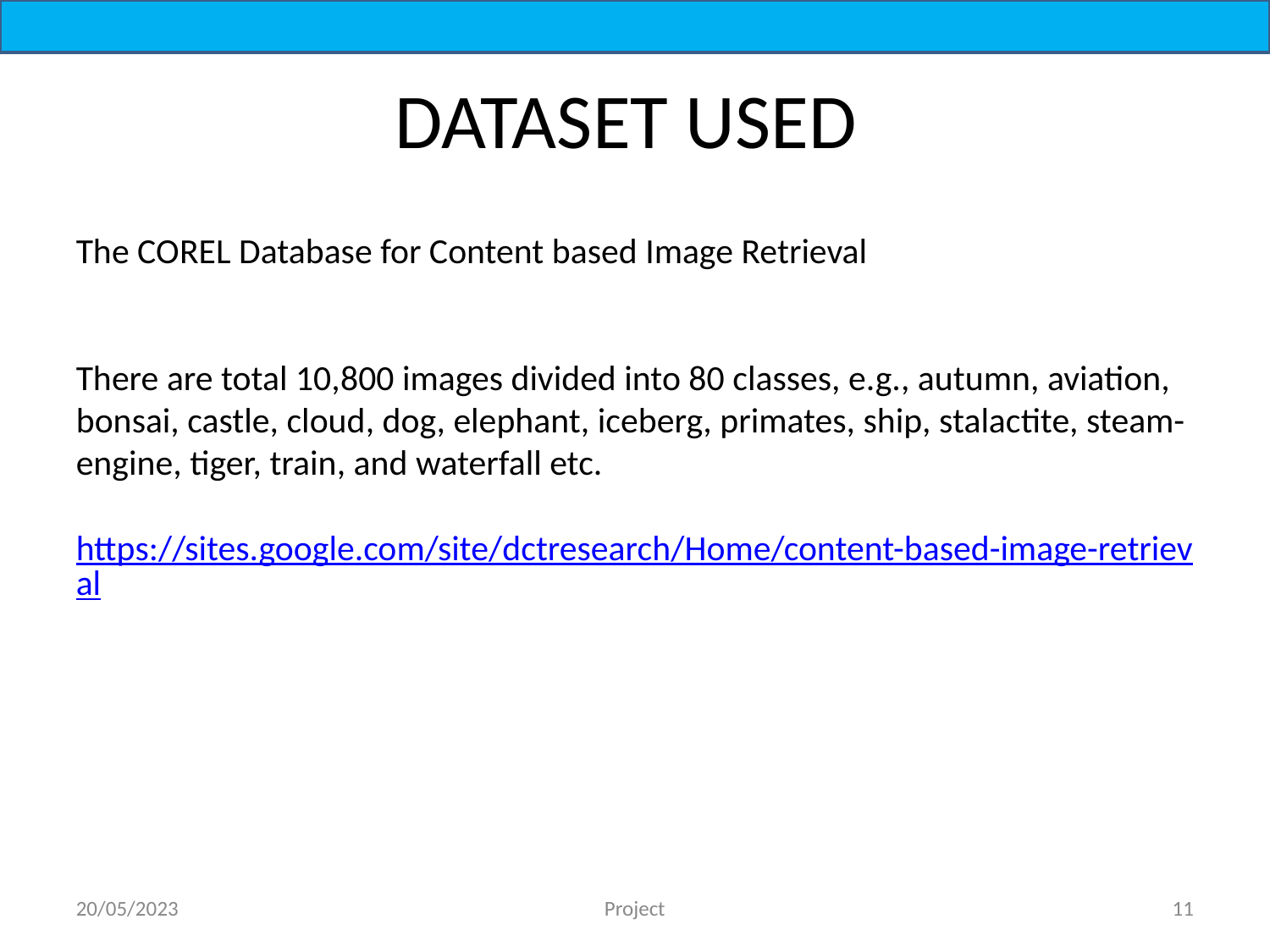

DATASET USED
The COREL Database for Content based Image Retrieval

There are total 10,800 images divided into 80 classes, e.g., autumn, aviation, bonsai, castle, cloud, dog, elephant, iceberg, primates, ship, stalactite, steam-engine, tiger, train, and waterfall etc.

https://sites.google.com/site/dctresearch/Home/content-based-image-retrieval

20/05/2023
Project
11